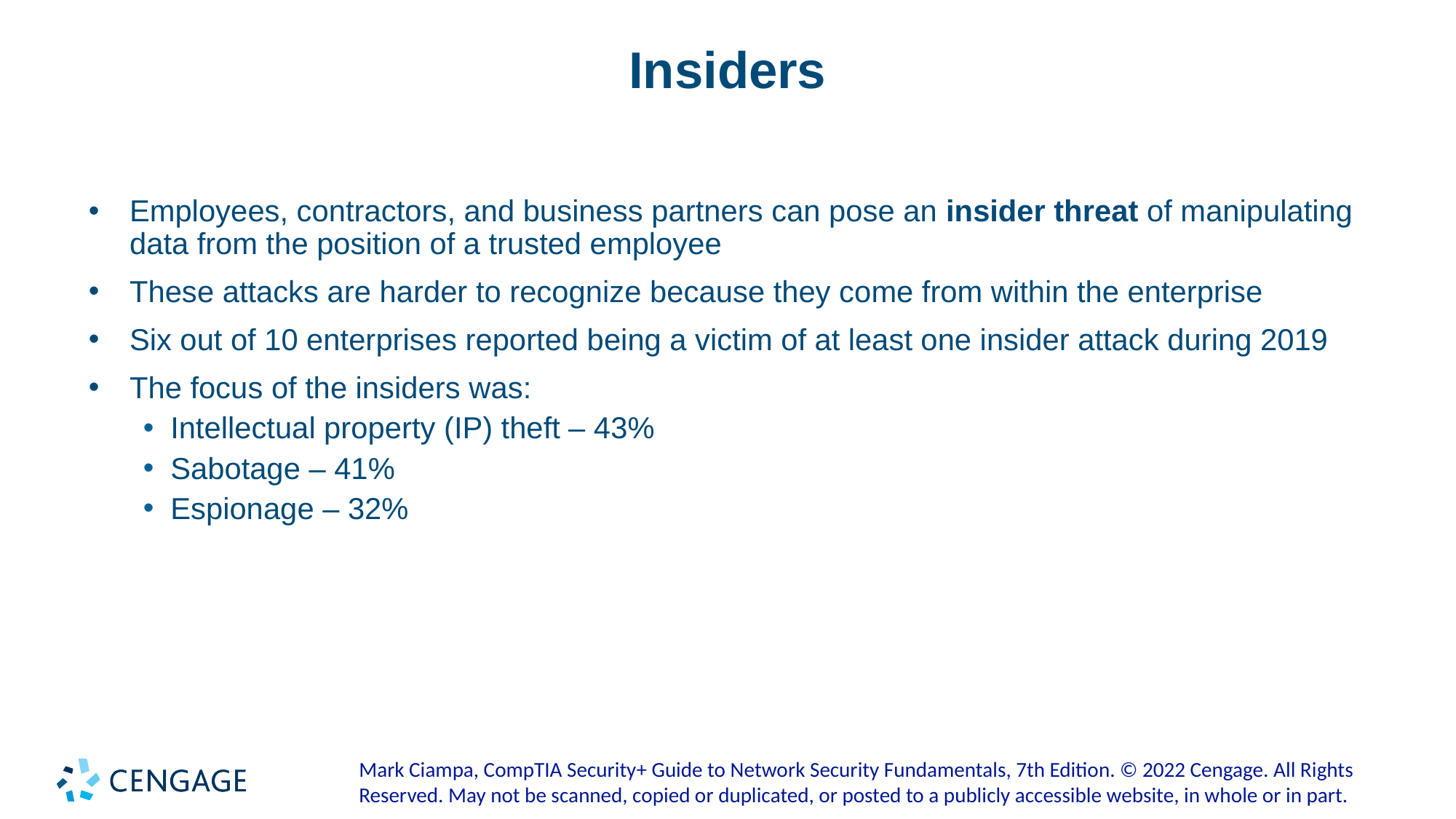

# Insiders
Employees, contractors, and business partners can pose an insider threat of manipulating data from the position of a trusted employee
These attacks are harder to recognize because they come from within the enterprise
Six out of 10 enterprises reported being a victim of at least one insider attack during 2019
The focus of the insiders was:
Intellectual property (IP) theft – 43%
Sabotage – 41%
Espionage – 32%